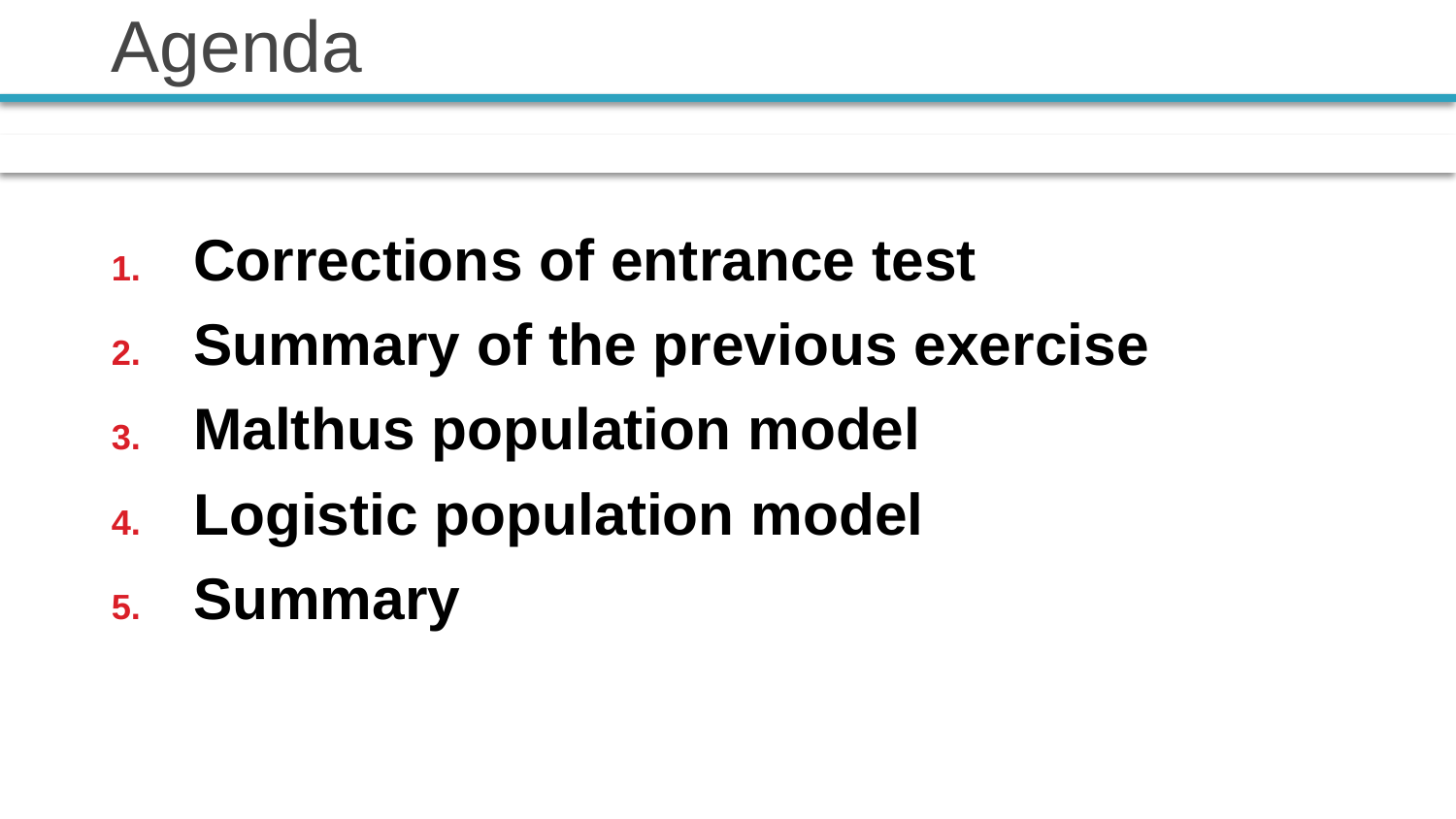

# Agenda
Corrections of entrance test
Summary of the previous exercise
Malthus population model
Logistic population model
Summary